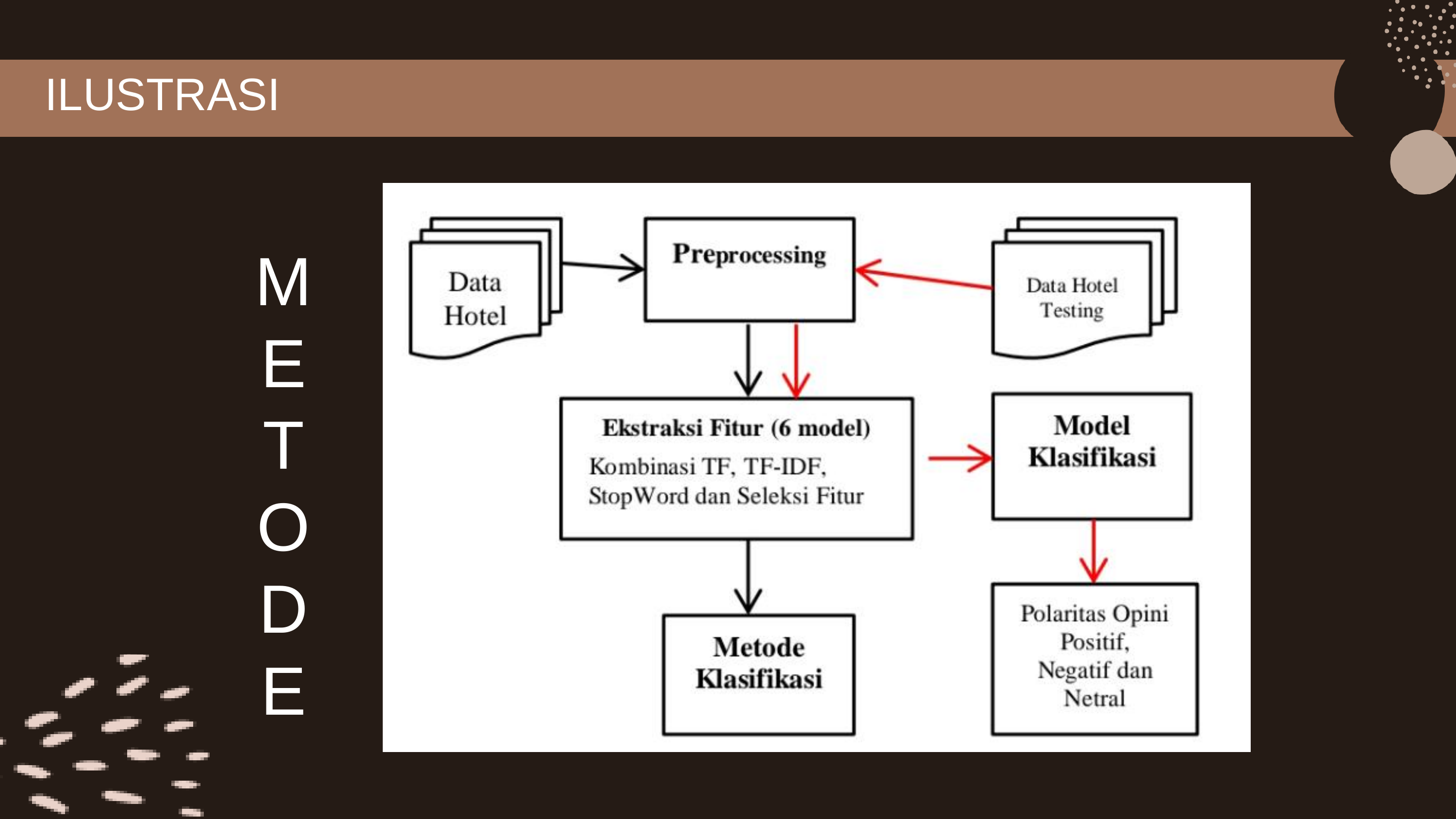

ILUSTRASI

M
E
T
O
D
E